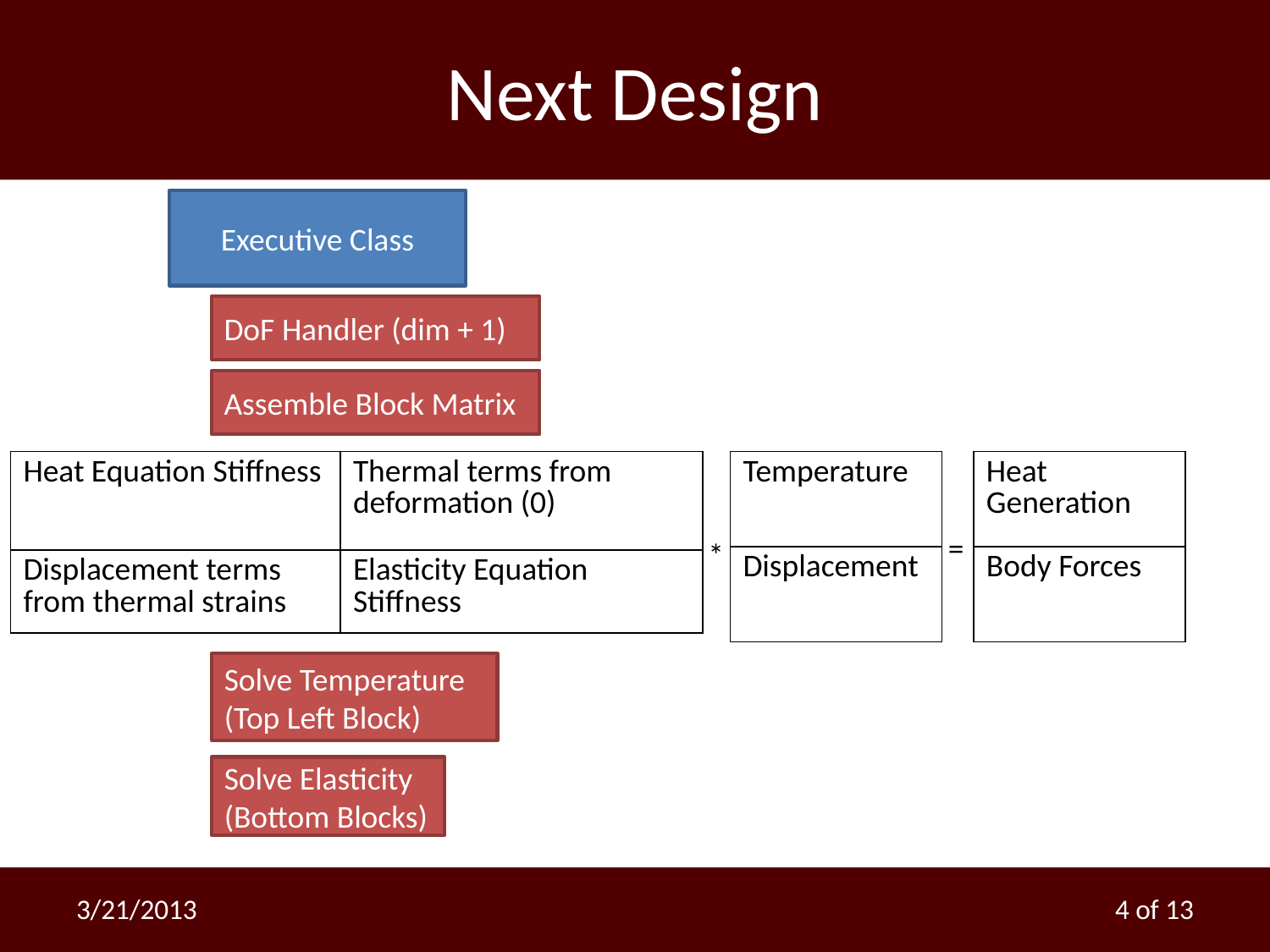

# Next Design
Executive Class
DoF Handler (dim + 1)
Assemble Block Matrix
| Heat Equation Stiffness | Thermal terms from deformation (0) |
| --- | --- |
| Displacement terms from thermal strains | Elasticity Equation Stiffness |
| Temperature |
| --- |
| Displacement |
| Heat Generation |
| --- |
| Body Forces |
=
*
Solve Temperature (Top Left Block)
Solve Elasticity (Bottom Blocks)
3/21/2013
4